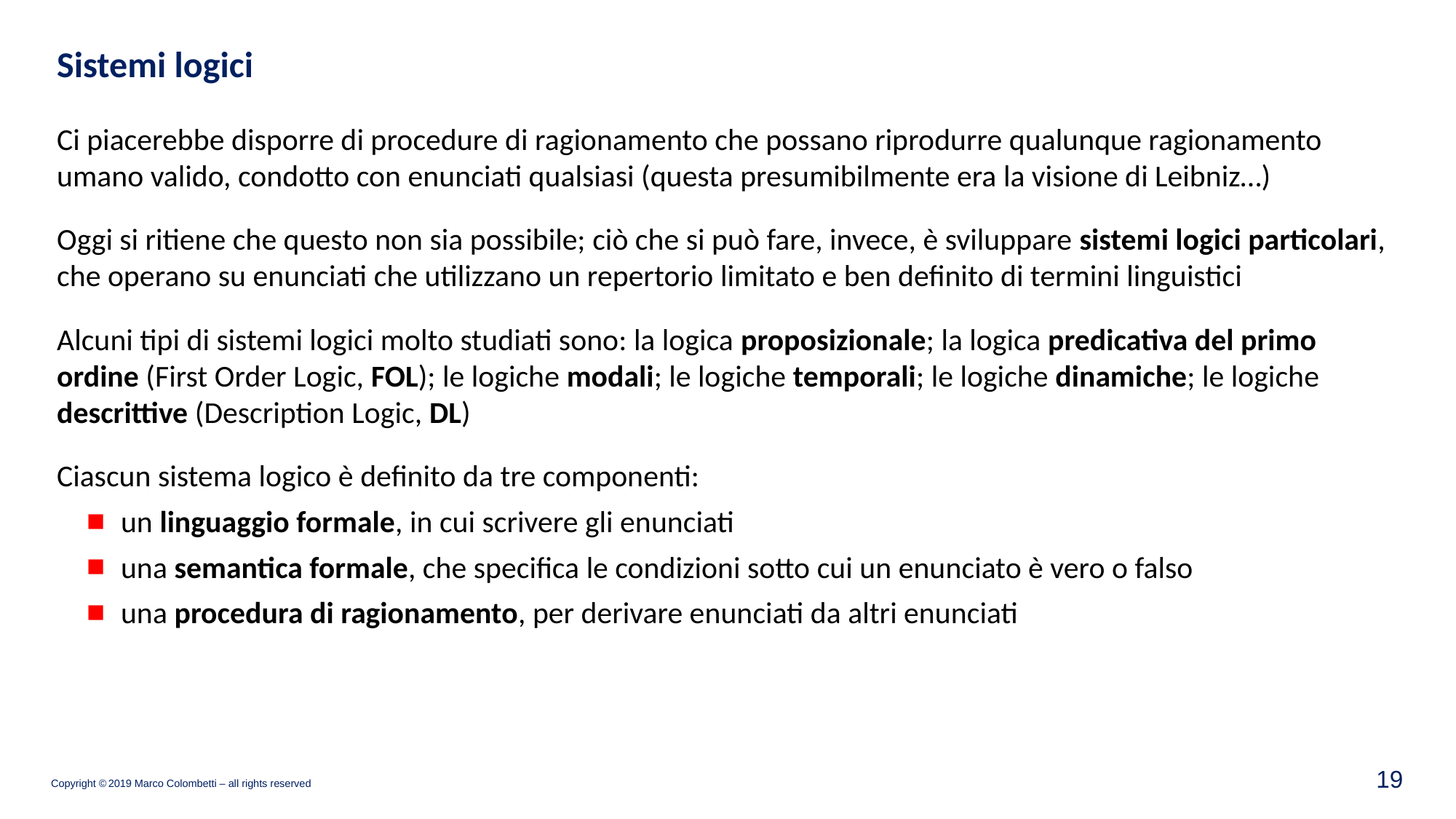

# Sistemi logici
Ci piacerebbe disporre di procedure di ragionamento che possano riprodurre qualunque ragionamento umano valido, condotto con enunciati qualsiasi (questa presumibilmente era la visione di Leibniz…)
Oggi si ritiene che questo non sia possibile; ciò che si può fare, invece, è sviluppare sistemi logici particolari, che operano su enunciati che utilizzano un repertorio limitato e ben definito di termini linguistici
Alcuni tipi di sistemi logici molto studiati sono: la logica proposizionale; la logica predicativa del primo ordine (First Order Logic, FOL); le logiche modali; le logiche temporali; le logiche dinamiche; le logiche descrittive (Description Logic, DL)
Ciascun sistema logico è definito da tre componenti:
un linguaggio formale, in cui scrivere gli enunciati
una semantica formale, che specifica le condizioni sotto cui un enunciato è vero o falso
una procedura di ragionamento, per derivare enunciati da altri enunciati
19